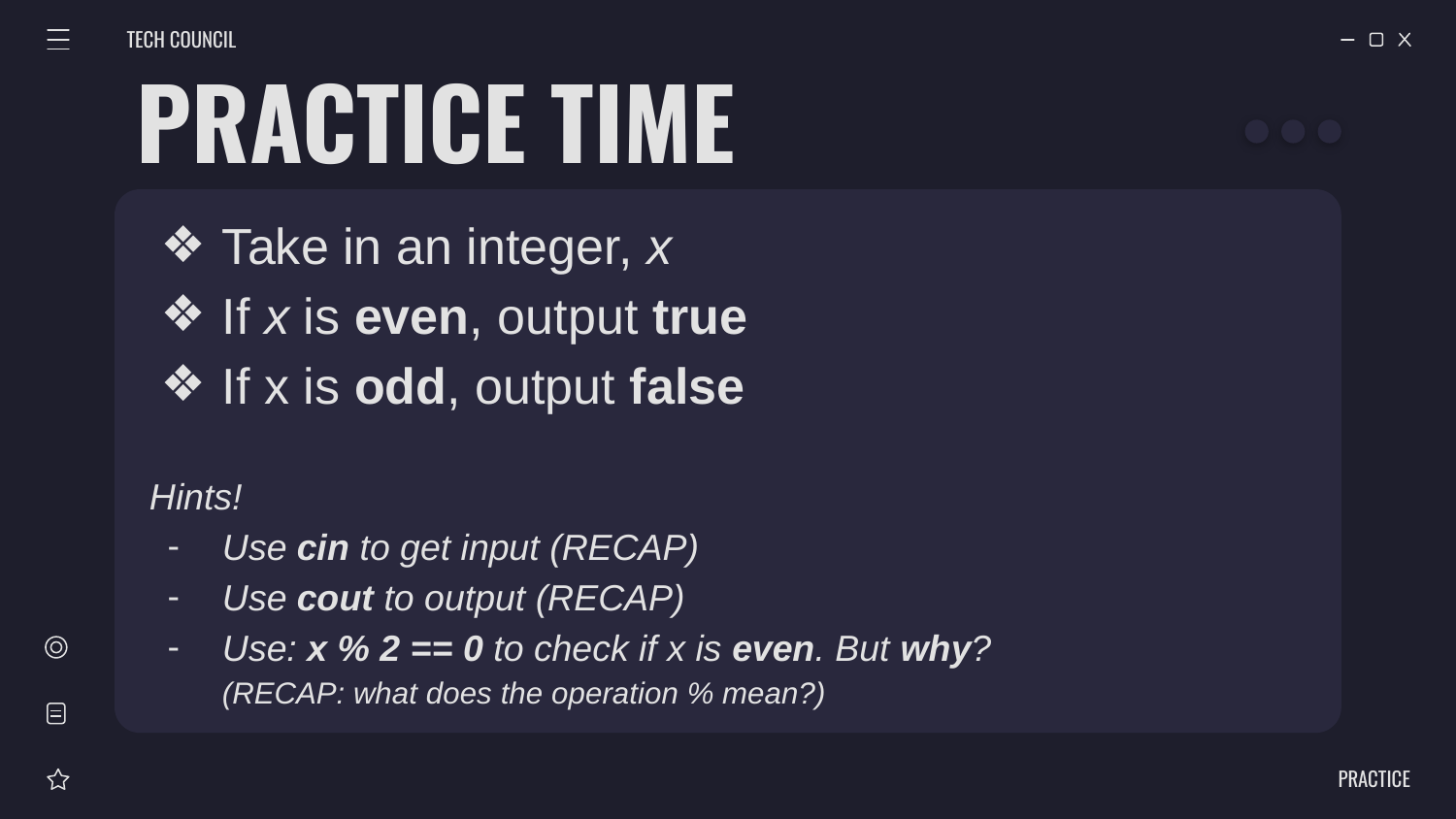

TECH COUNCIL

PRACTICE TIME

# Take in an integer, x
If x is even, output true
If x is odd, output false
Hints!
Use cin to get input (RECAP)
Use cout to output (RECAP)
Use: x % 2 == 0 to check if x is even. But why?
(RECAP: what does the operation % mean?)

PRACTICE